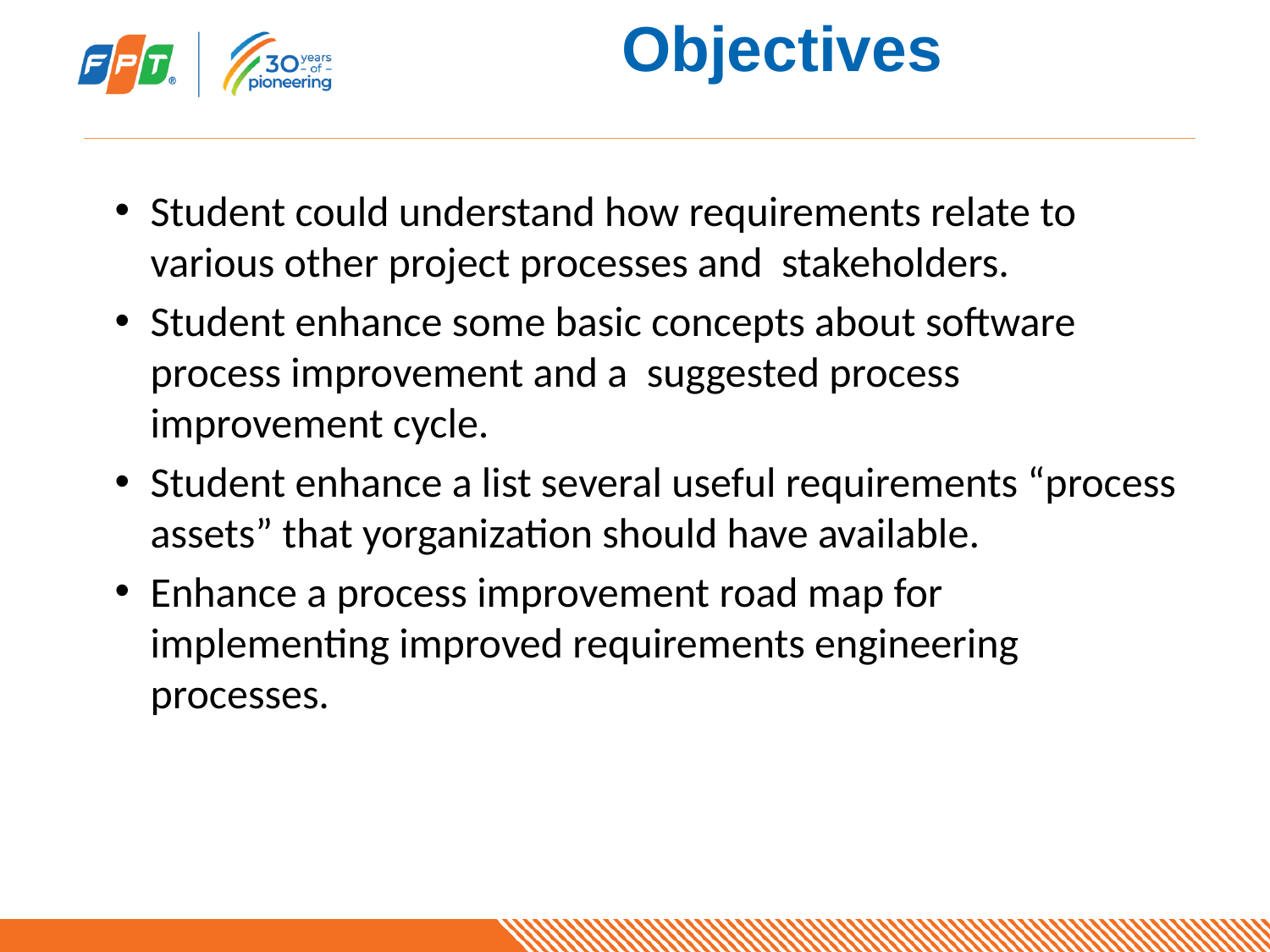

# Objectives
Student could understand how requirements relate to various other project processes and  stakeholders.
Student enhance some basic concepts about software process improvement and a  suggested process improvement cycle.
Student enhance a list several useful requirements “process assets” that yorganization should have available.
Enhance a process improvement road map for implementing improved requirements engineering processes.